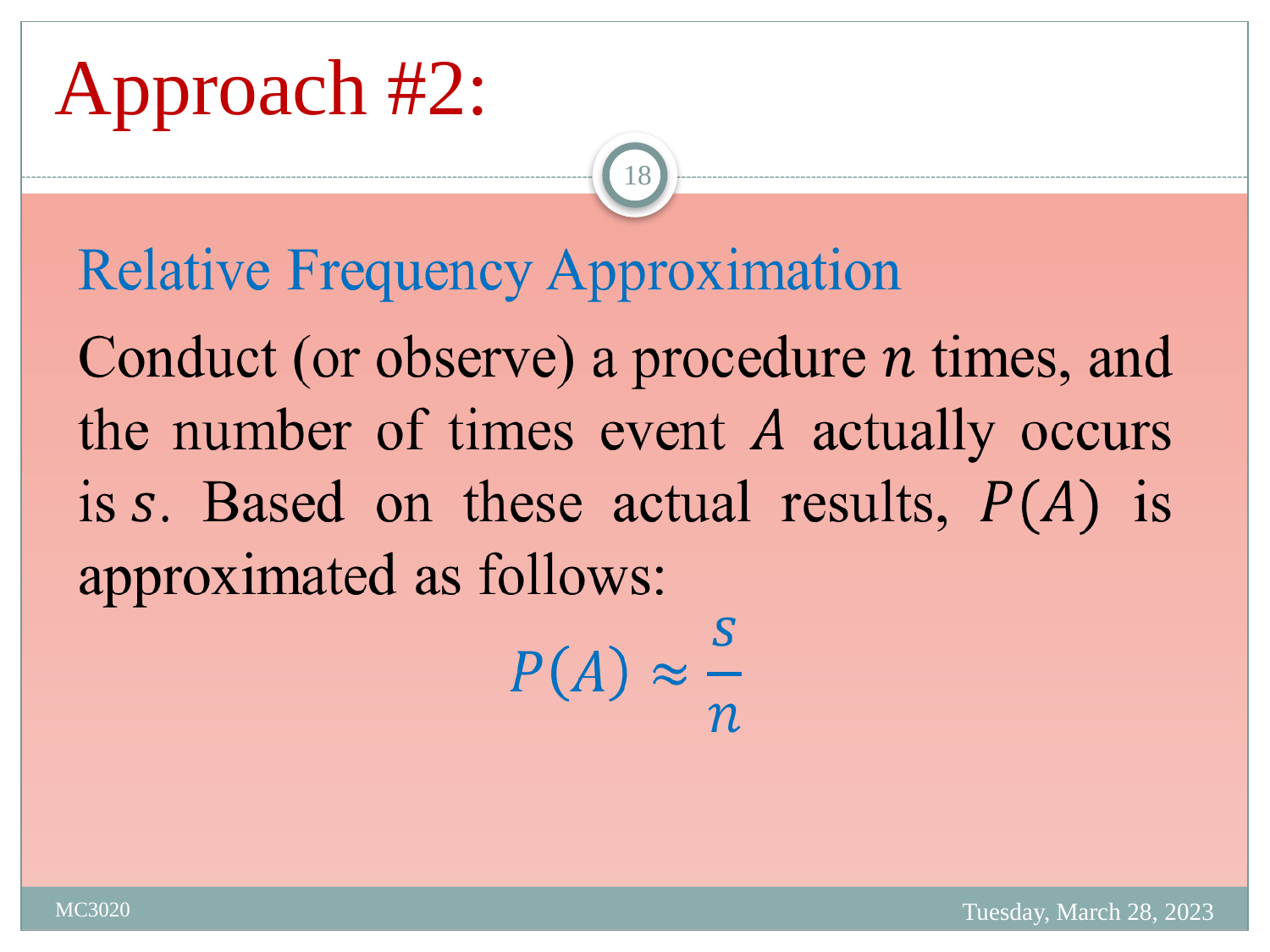

# Approach #2:
18

Tuesday, March 28, 2023
MC3020